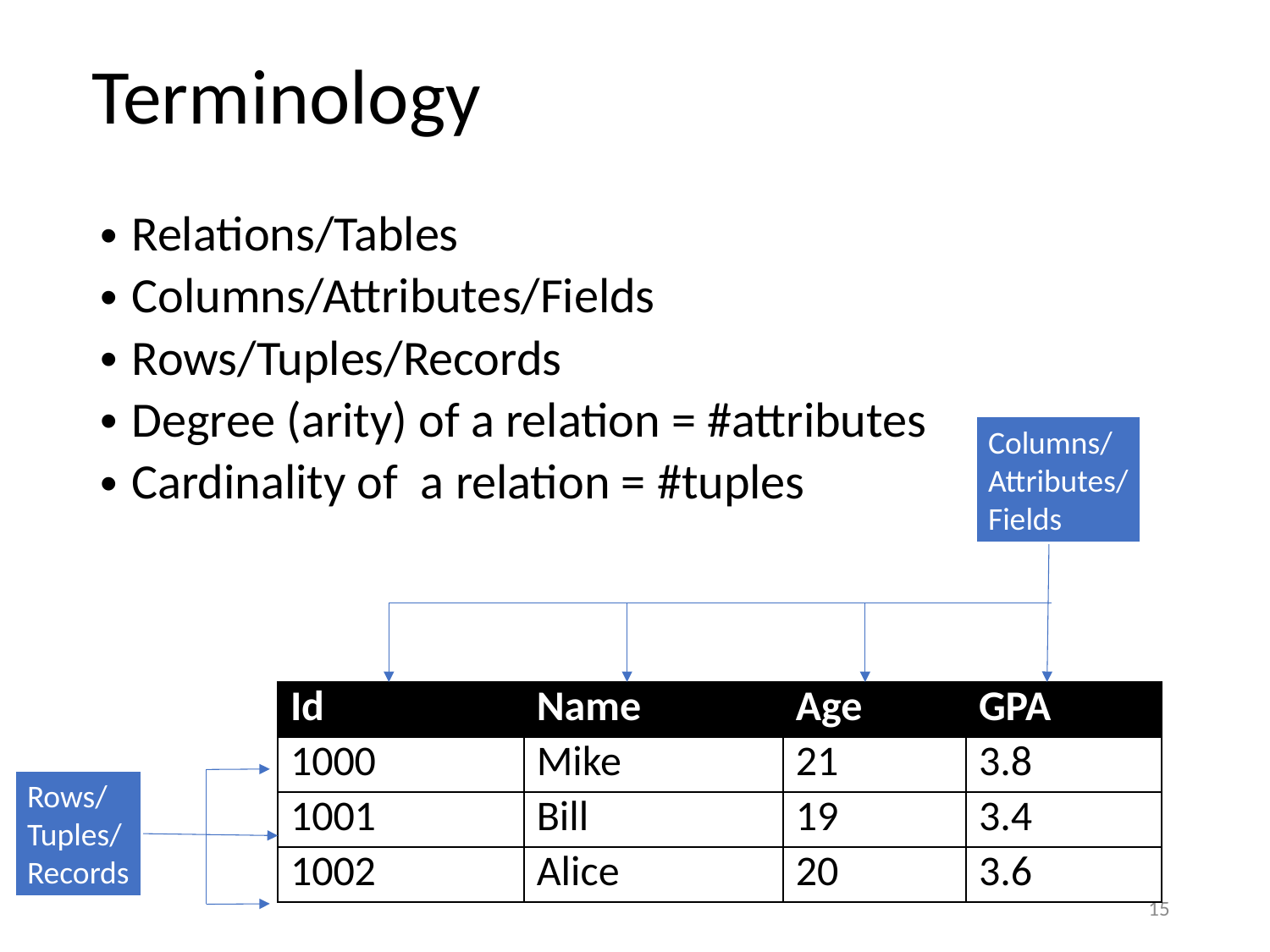

# Terminology
Relations/Tables
Columns/Attributes/Fields
Rows/Tuples/Records
Degree (arity) of a relation = #attributes
Cardinality of  a relation = #tuples
Columns/
Attributes/
Fields
| Id | Name | Age | GPA |
| --- | --- | --- | --- |
| 1000 | Mike | 21 | 3.8 |
| 1001 | Bill | 19 | 3.4 |
| 1002 | Alice | 20 | 3.6 |
Rows/
Tuples/
Records
15